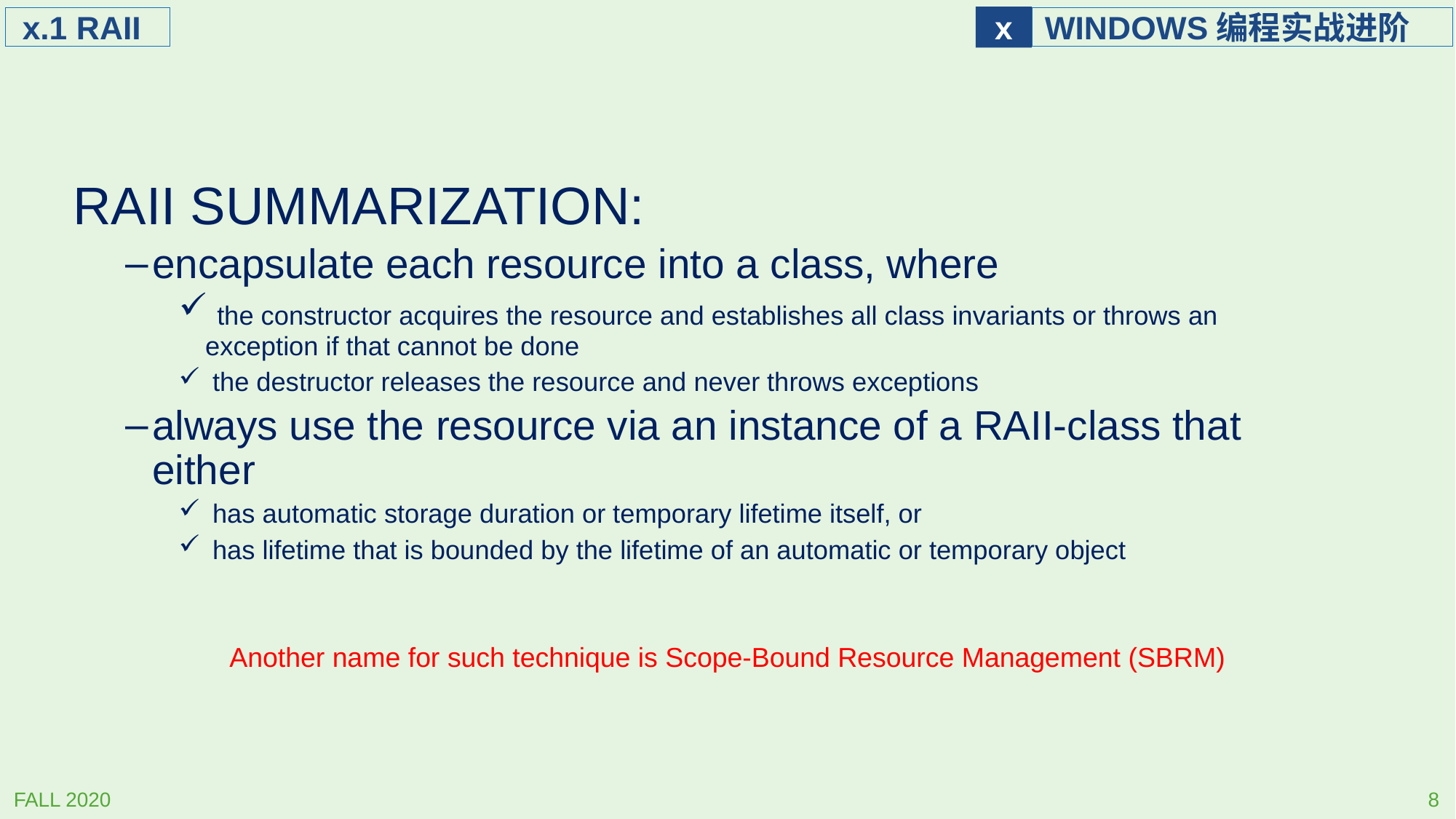

RAII SUMMARIZATION:
encapsulate each resource into a class, where
 the constructor acquires the resource and establishes all class invariants or throws an exception if that cannot be done
 the destructor releases the resource and never throws exceptions
always use the resource via an instance of a RAII-class that either
 has automatic storage duration or temporary lifetime itself, or
 has lifetime that is bounded by the lifetime of an automatic or temporary object

Another name for such technique is Scope-Bound Resource Management (SBRM)